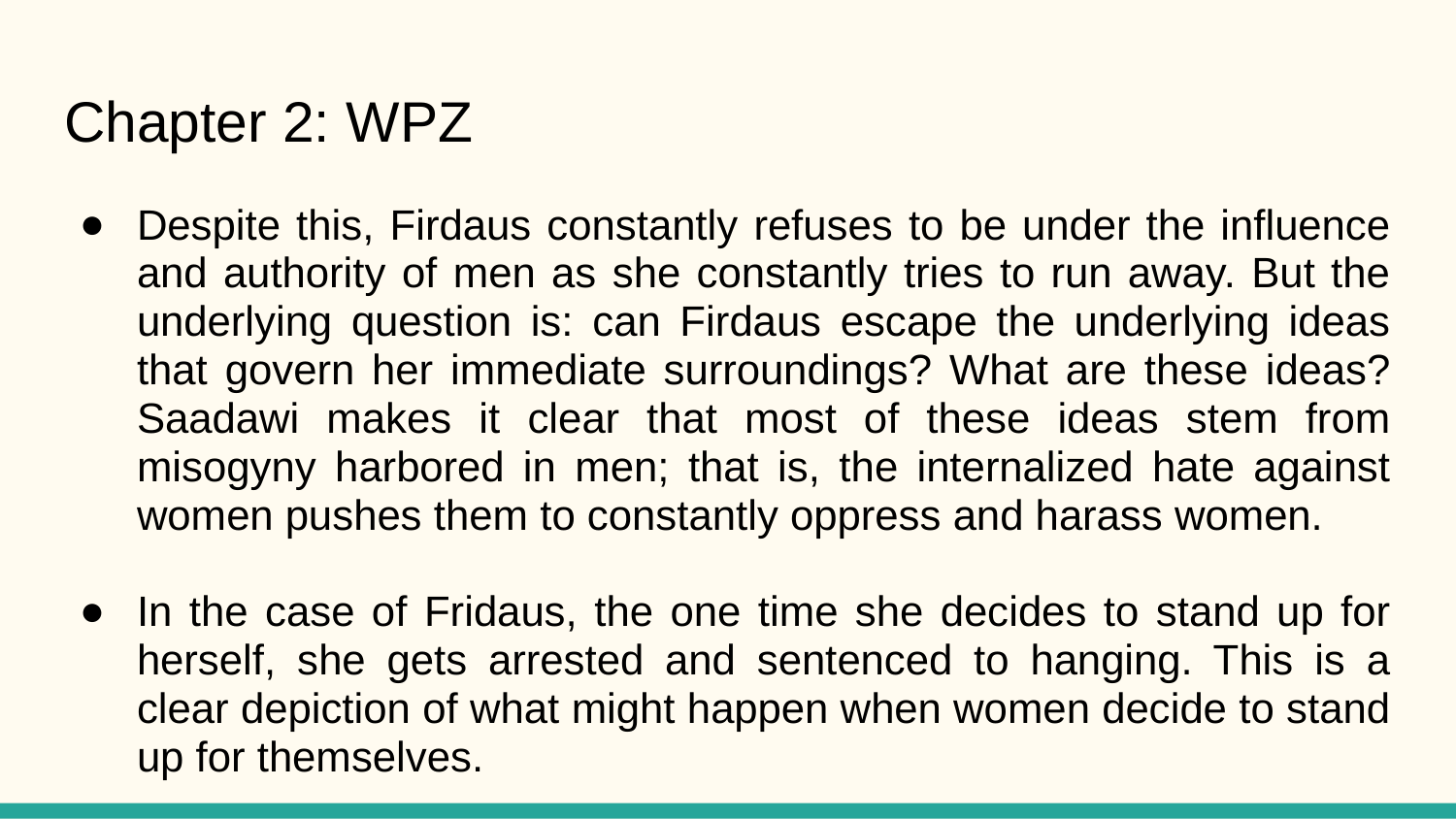

# Chapter 2: WPZ
Despite this, Firdaus constantly refuses to be under the influence and authority of men as she constantly tries to run away. But the underlying question is: can Firdaus escape the underlying ideas that govern her immediate surroundings? What are these ideas? Saadawi makes it clear that most of these ideas stem from misogyny harbored in men; that is, the internalized hate against women pushes them to constantly oppress and harass women.

In the case of Fridaus, the one time she decides to stand up for herself, she gets arrested and sentenced to hanging. This is a clear depiction of what might happen when women decide to stand up for themselves.